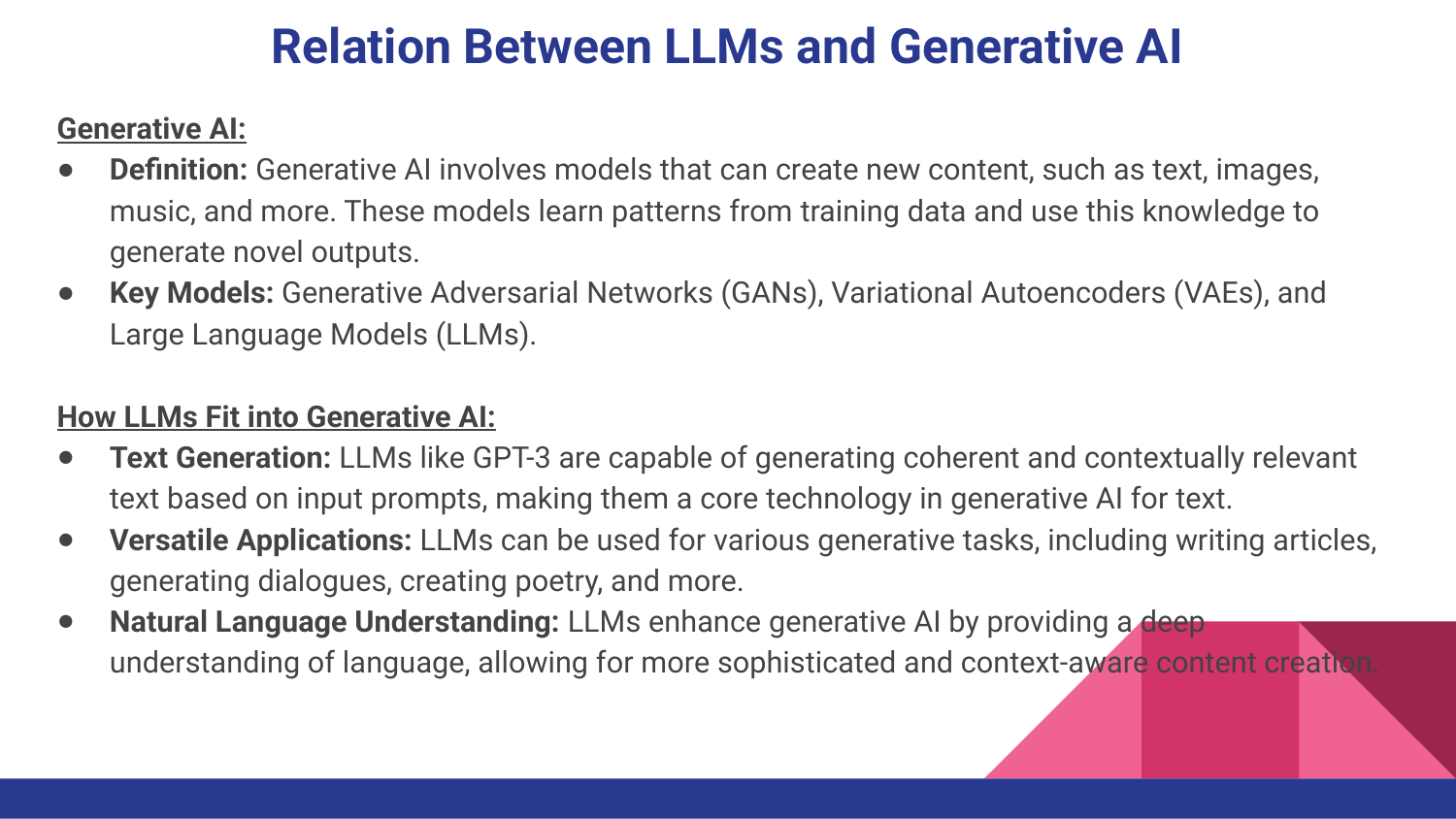

# Relation Between LLMs and Generative AI
Generative AI:
Definition: Generative AI involves models that can create new content, such as text, images, music, and more. These models learn patterns from training data and use this knowledge to generate novel outputs.
Key Models: Generative Adversarial Networks (GANs), Variational Autoencoders (VAEs), and Large Language Models (LLMs).

How LLMs Fit into Generative AI:
Text Generation: LLMs like GPT-3 are capable of generating coherent and contextually relevant text based on input prompts, making them a core technology in generative AI for text.
Versatile Applications: LLMs can be used for various generative tasks, including writing articles, generating dialogues, creating poetry, and more.
Natural Language Understanding: LLMs enhance generative AI by providing a deep understanding of language, allowing for more sophisticated and context-aware content creation.